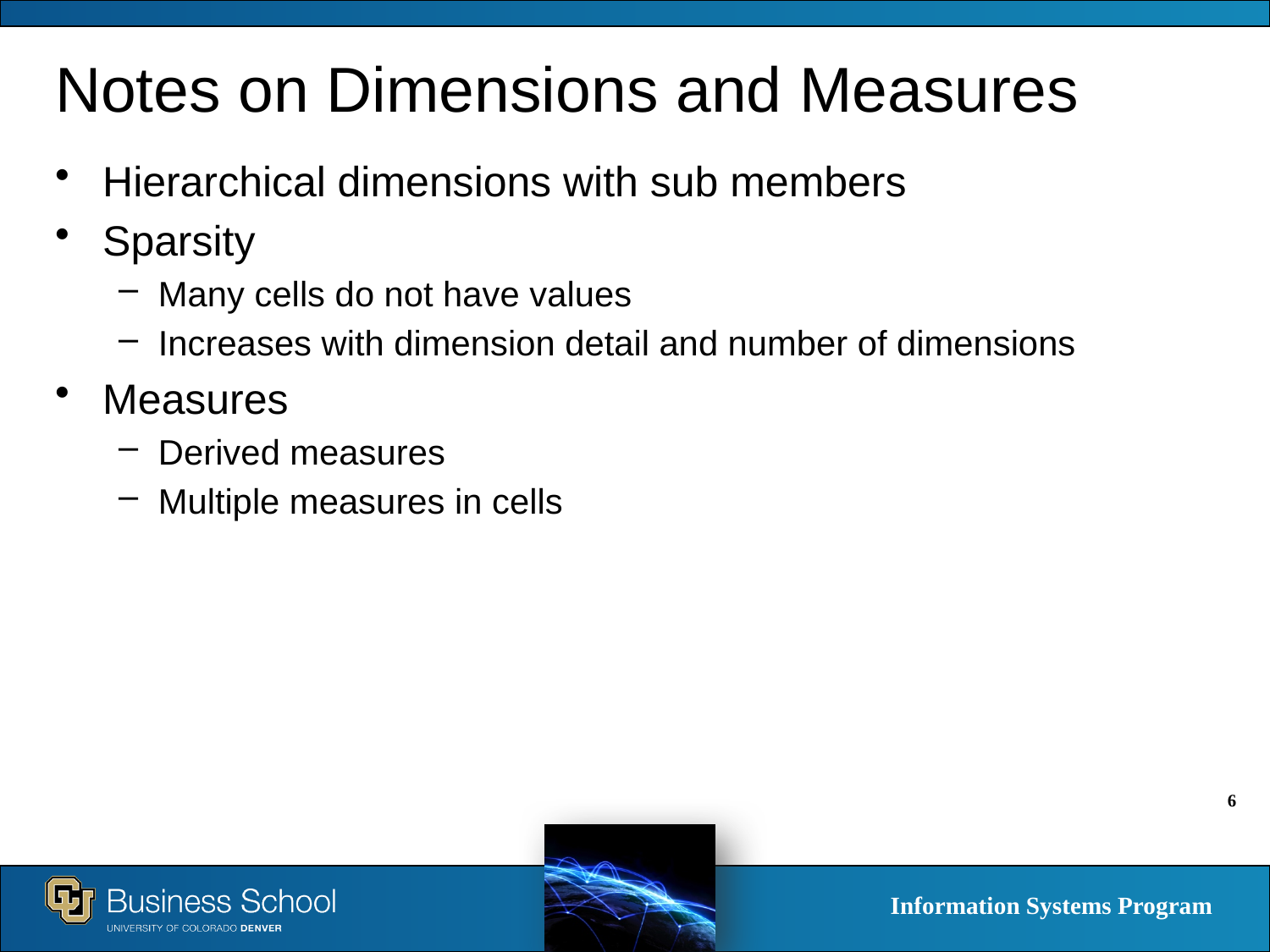

# Notes on Dimensions and Measures
Hierarchical dimensions with sub members
Sparsity
Many cells do not have values
Increases with dimension detail and number of dimensions
Measures
Derived measures
Multiple measures in cells